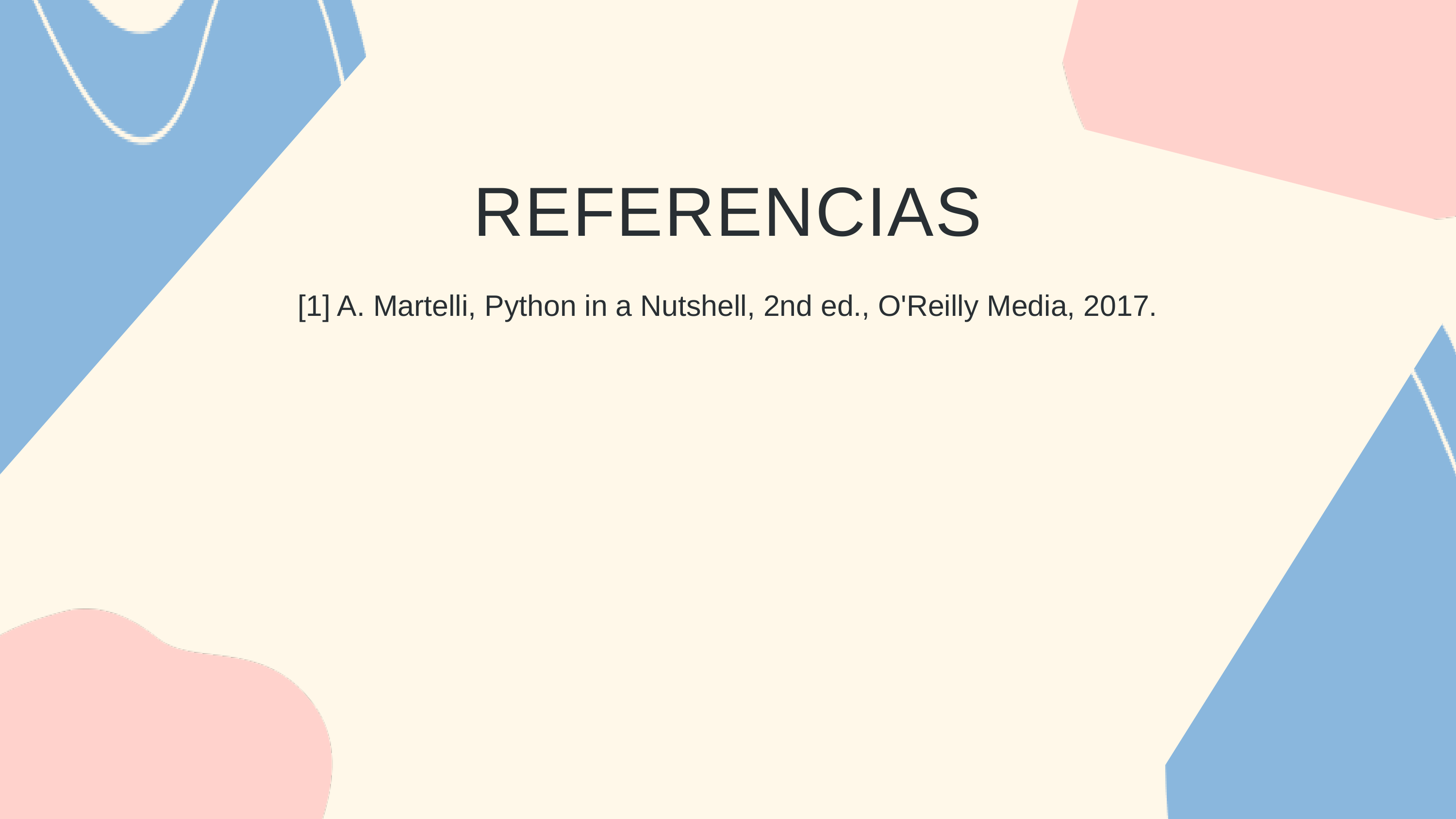

REFERENCIAS
[1] A. Martelli, Python in a Nutshell, 2nd ed., O'Reilly Media, 2017.